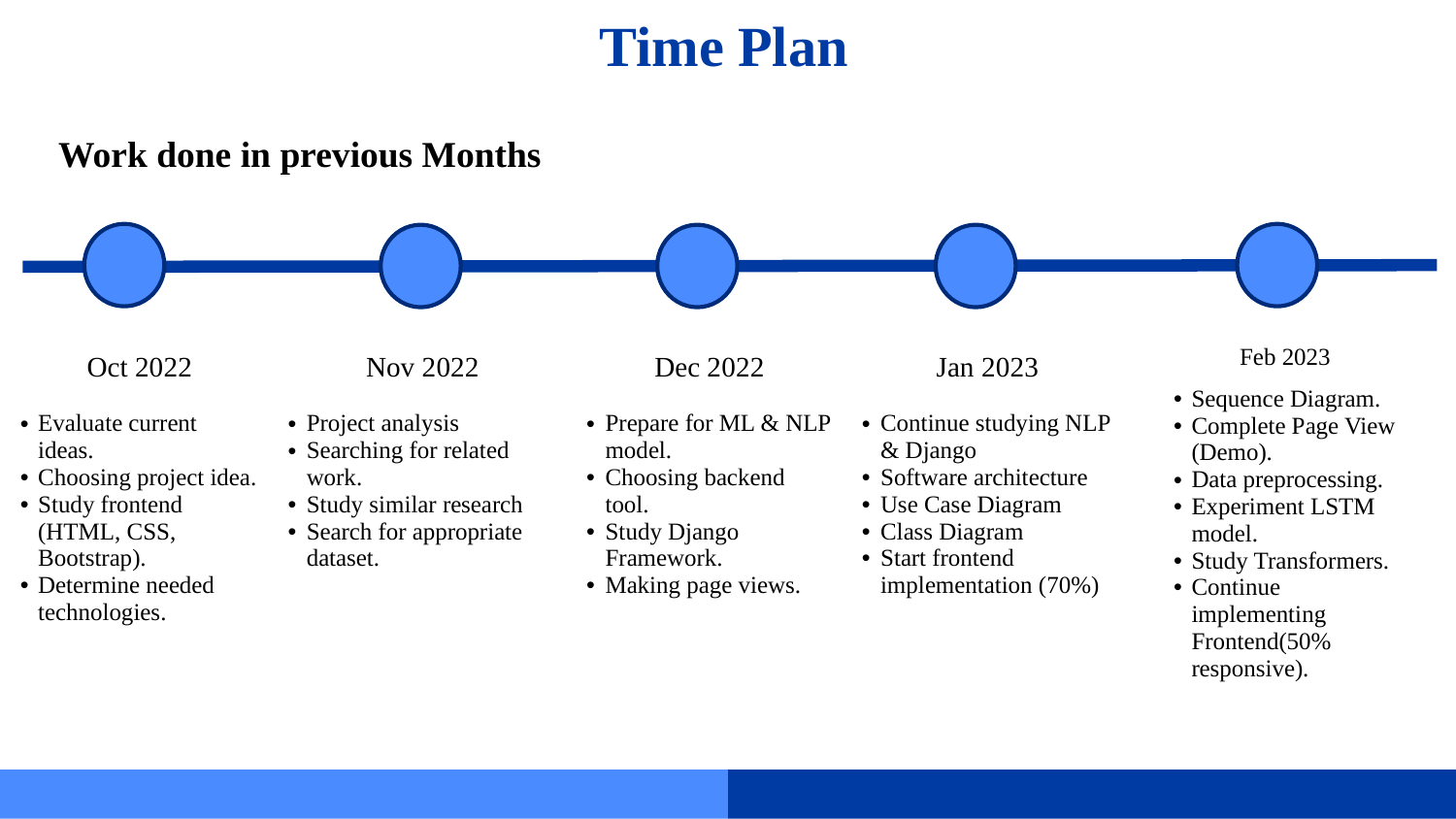

Time Plan
# Work done in previous Months

| Feb 2023 |
| --- |
| Sequence Diagram. Complete Page View (Demo). Data preprocessing. Experiment LSTM model. Study Transformers. Continue implementing Frontend(50% responsive). |
| Oct 2022 | Nov 2022 | Dec 2022 | Jan 2023 |
| --- | --- | --- | --- |
| Evaluate current ideas. Choosing project idea. Study frontend (HTML, CSS, Bootstrap). Determine needed technologies. | Project analysis Searching for related work. Study similar research Search for appropriate dataset. | Prepare for ML & NLP model. Choosing backend tool. Study Django Framework. Making page views. | Continue studying NLP & Django Software architecture Use Case Diagram Class Diagram Start frontend implementation (70%) |